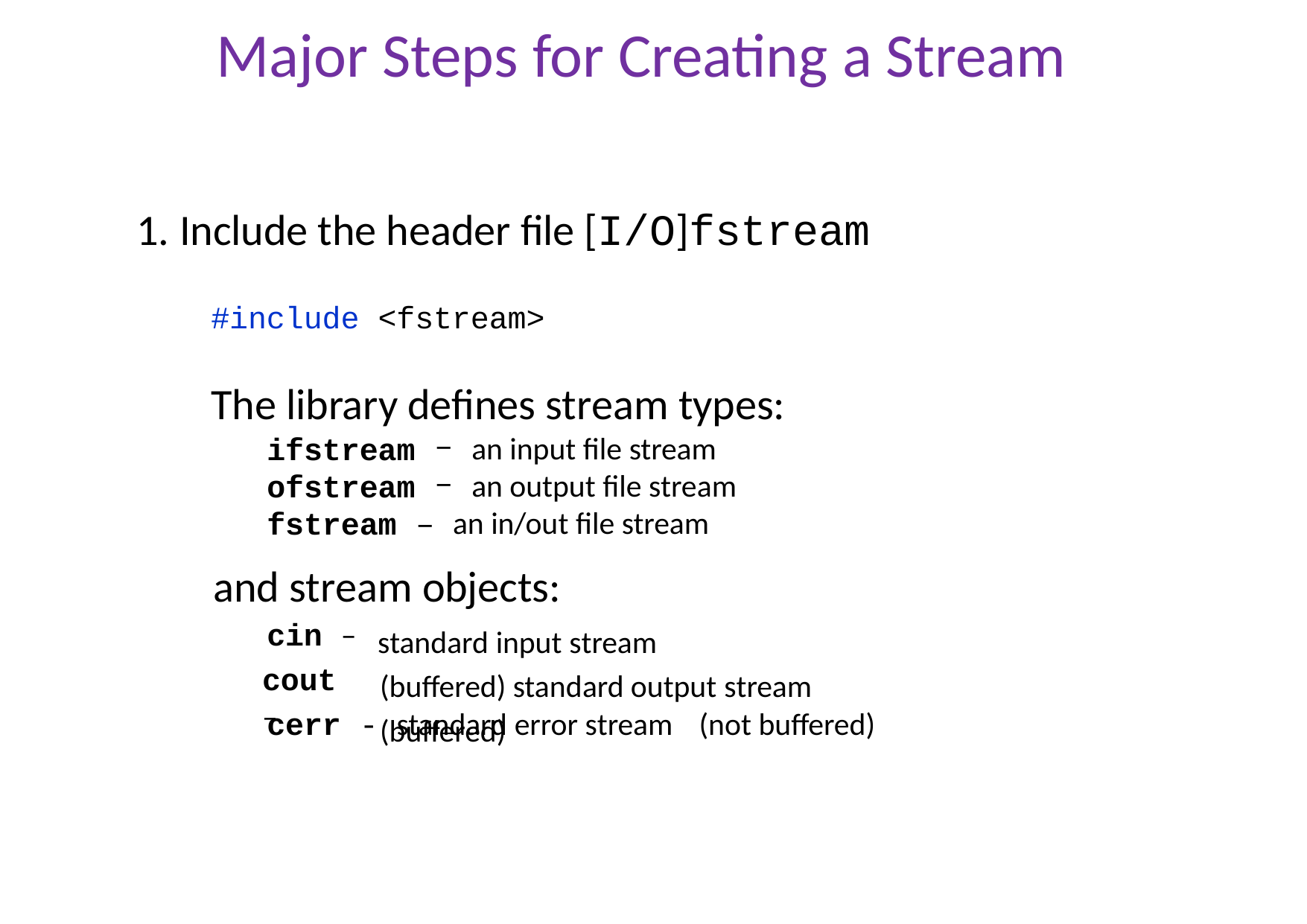

# Major Steps for Creating a Stream
1. Include the header file [I/O]fstream

#include <fstream>

The library defines stream types:
an input file stream
an output file stream
– an in/out file stream
ifstream ofstream fstream
and stream objects:
cin –
cout –
standard input stream	(buffered) standard output stream  (buffered)
cerr - standard error stream	(not buffered)